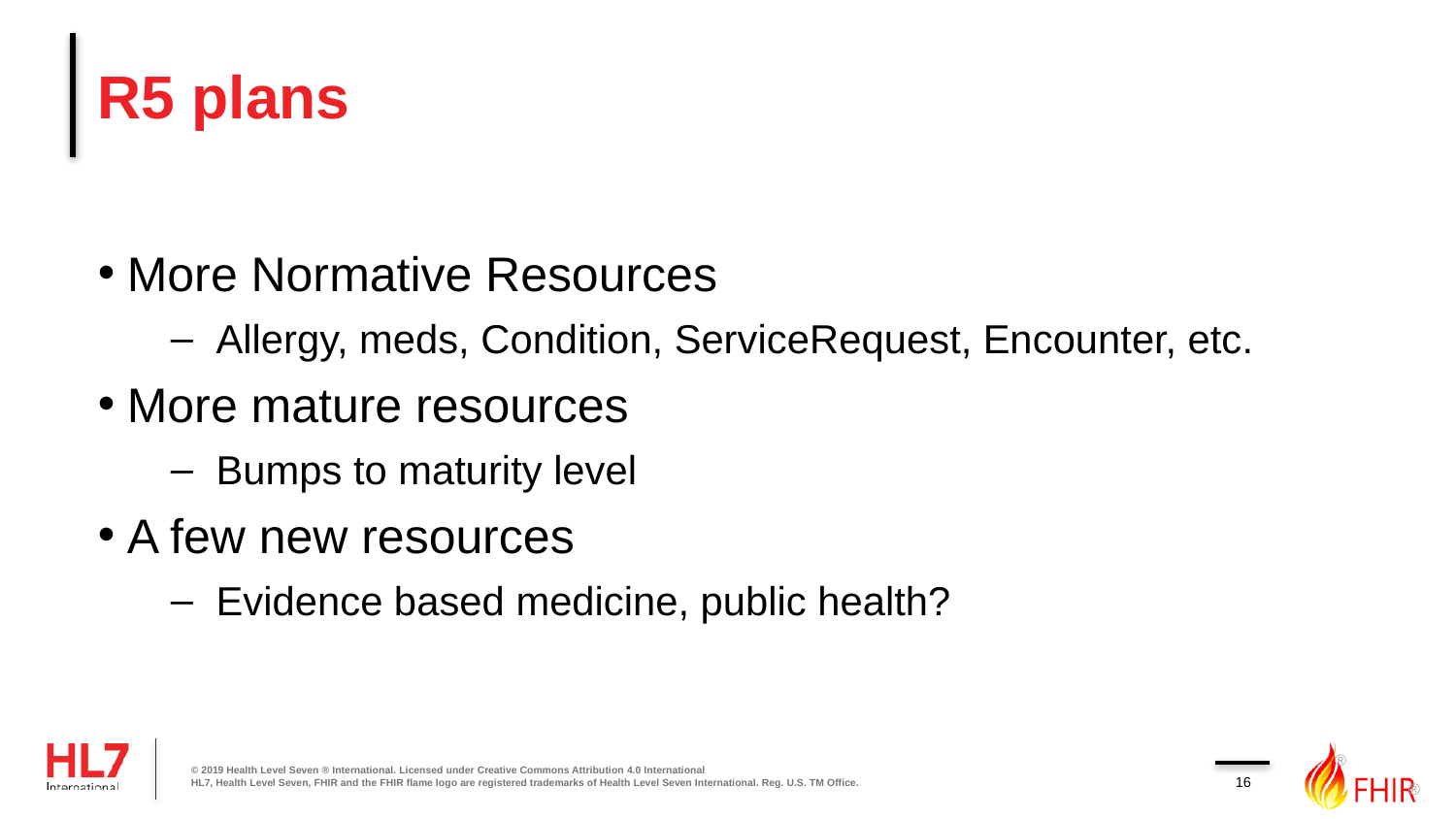

# R5 plans
More Normative Resources
Allergy, meds, Condition, ServiceRequest, Encounter, etc.
More mature resources
Bumps to maturity level
A few new resources
Evidence based medicine, public health?
16
© 2019 Health Level Seven ® International. Licensed under Creative Commons Attribution 4.0 International
HL7, Health Level Seven, FHIR and the FHIR flame logo are registered trademarks of Health Level Seven International. Reg. U.S. TM Office.